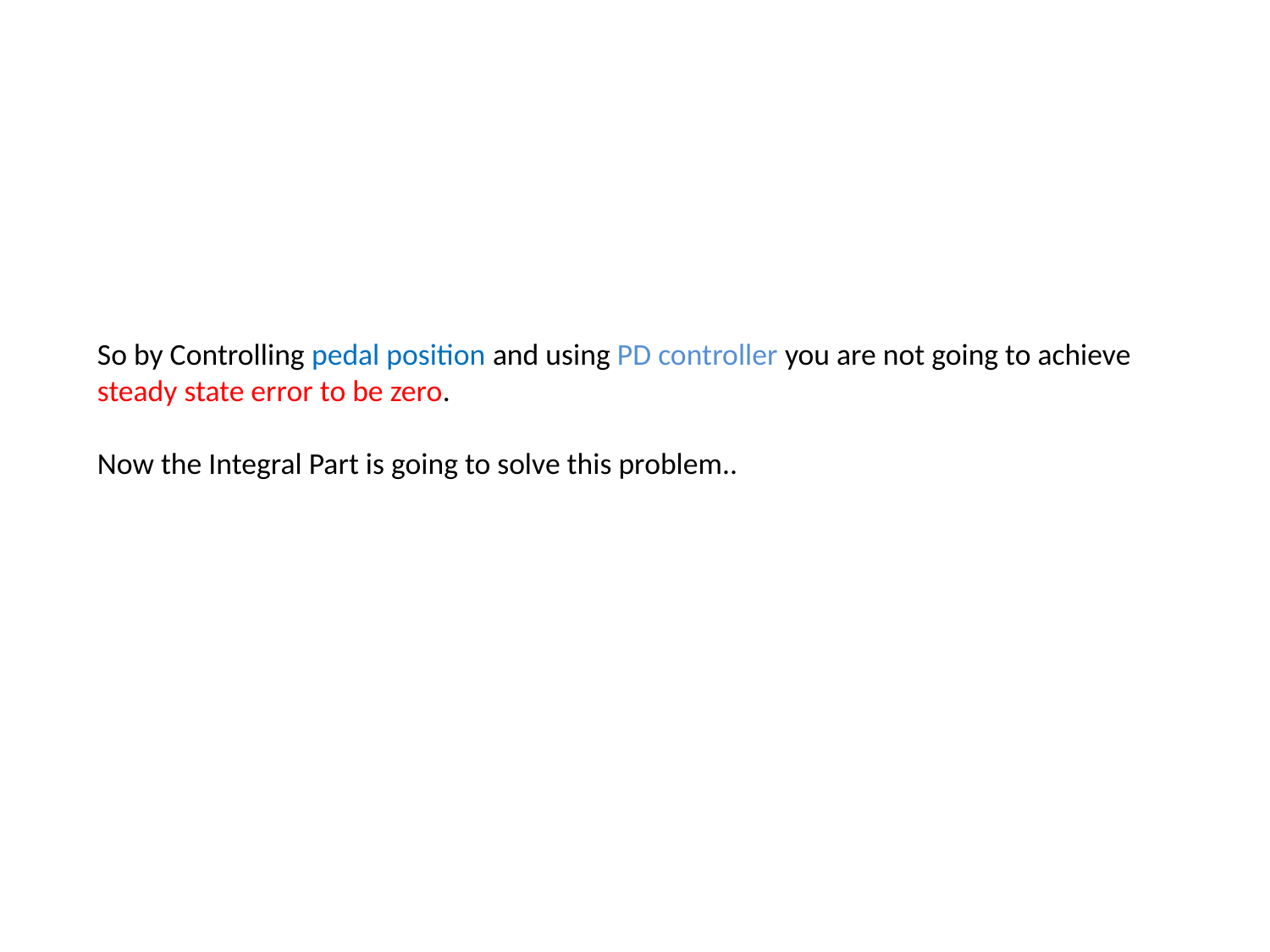

# So by Controlling pedal position and using PD controller you are not going to achieve steady state error to be zero. Now the Integral Part is going to solve this problem..